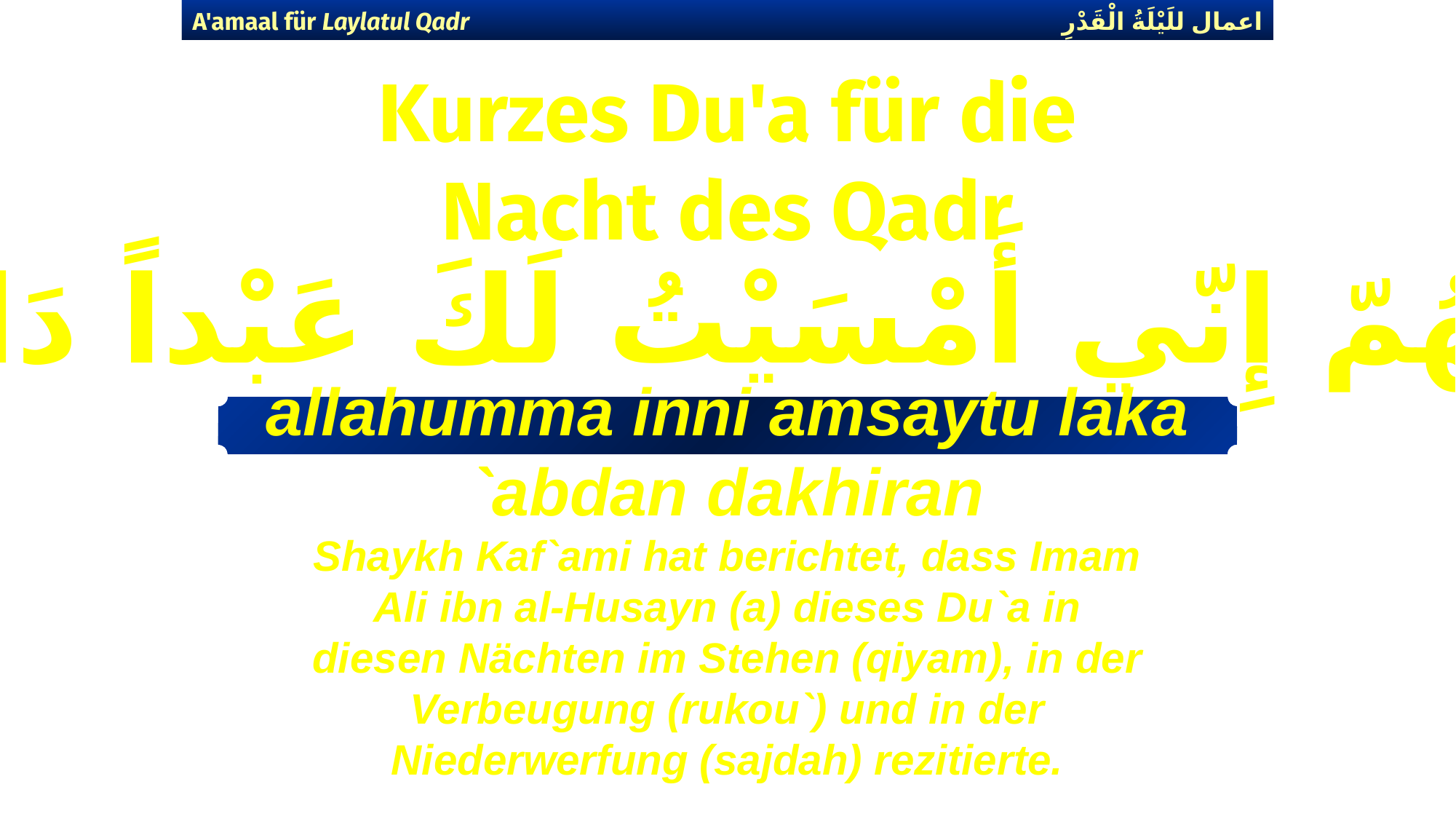

اعمال للَيْلَةُ الْقَدْرِ
A'amaal für Laylatul Qadr
Kurzes Du'a für die Nacht des Qadr
اللّهُمّ إِنّي أَمْسَيْتُ لَكَ عَبْداً دَاخِراً
allahumma inni amsaytu laka `abdan dakhiran

Shaykh Kaf`ami hat berichtet, dass Imam Ali ibn al-Husayn (a) dieses Du`a in diesen Nächten im Stehen (qiyam), in der Verbeugung (rukou`) und in der Niederwerfung (sajdah) rezitierte.